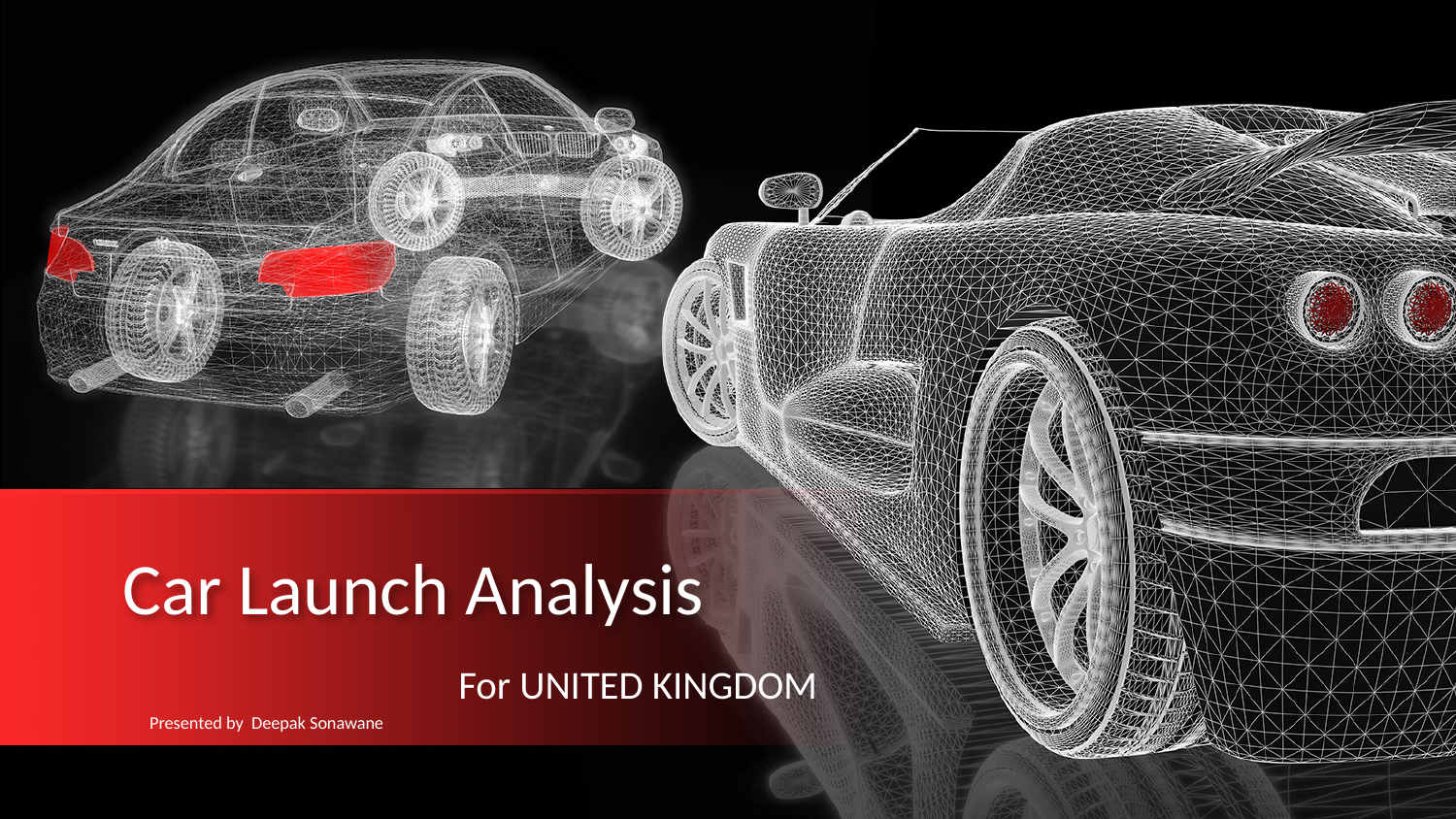

# Car Launch Analysis
                                                                   For UNITED KINGDOM
Presented by  Deepak Sonawane